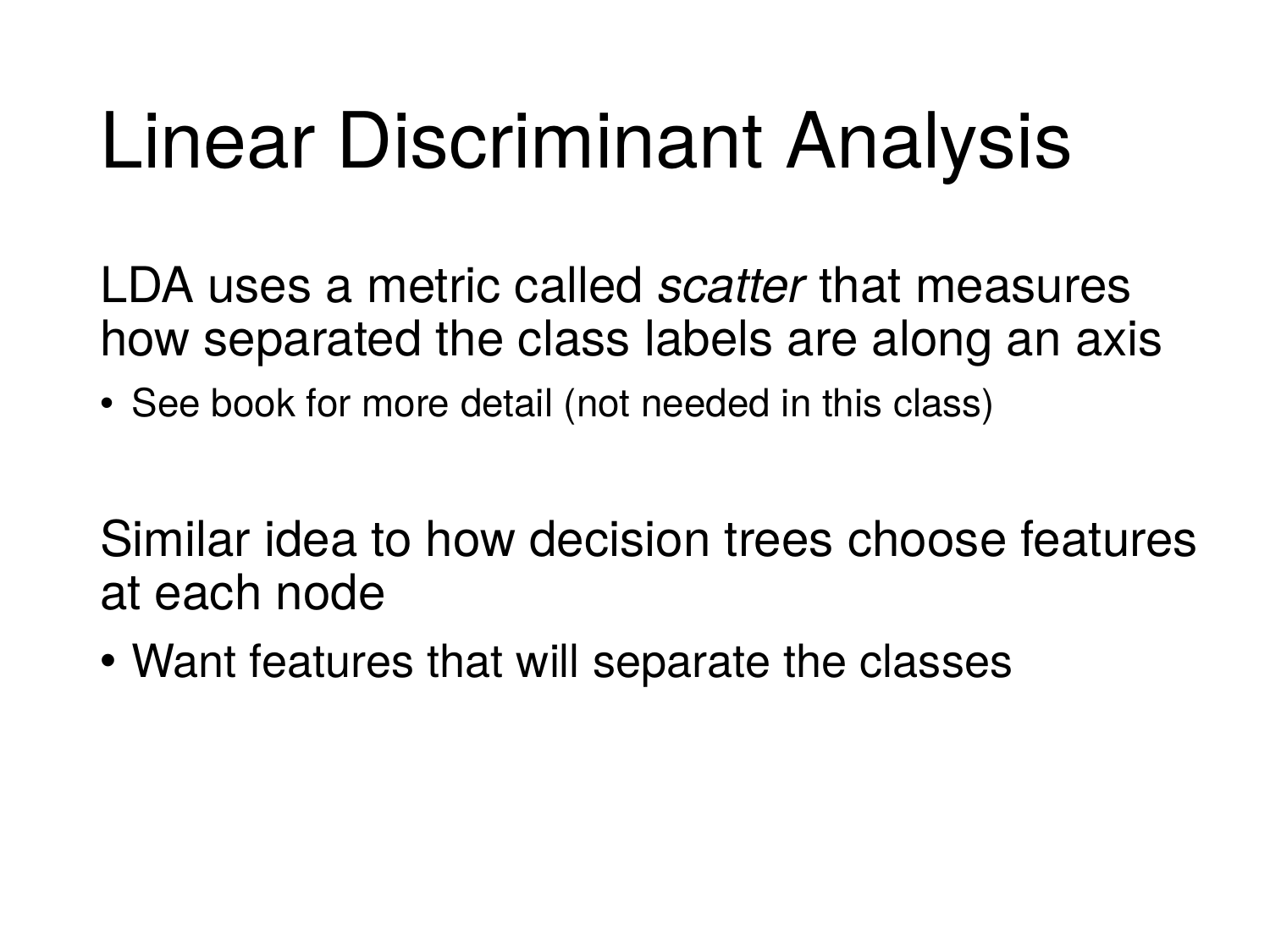

# Linear Discriminant Analysis
LDA uses a metric called scatter that measures how separated the class labels are along an axis
See book for more detail (not needed in this class)

Similar idea to how decision trees choose features at each node
Want features that will separate the classes